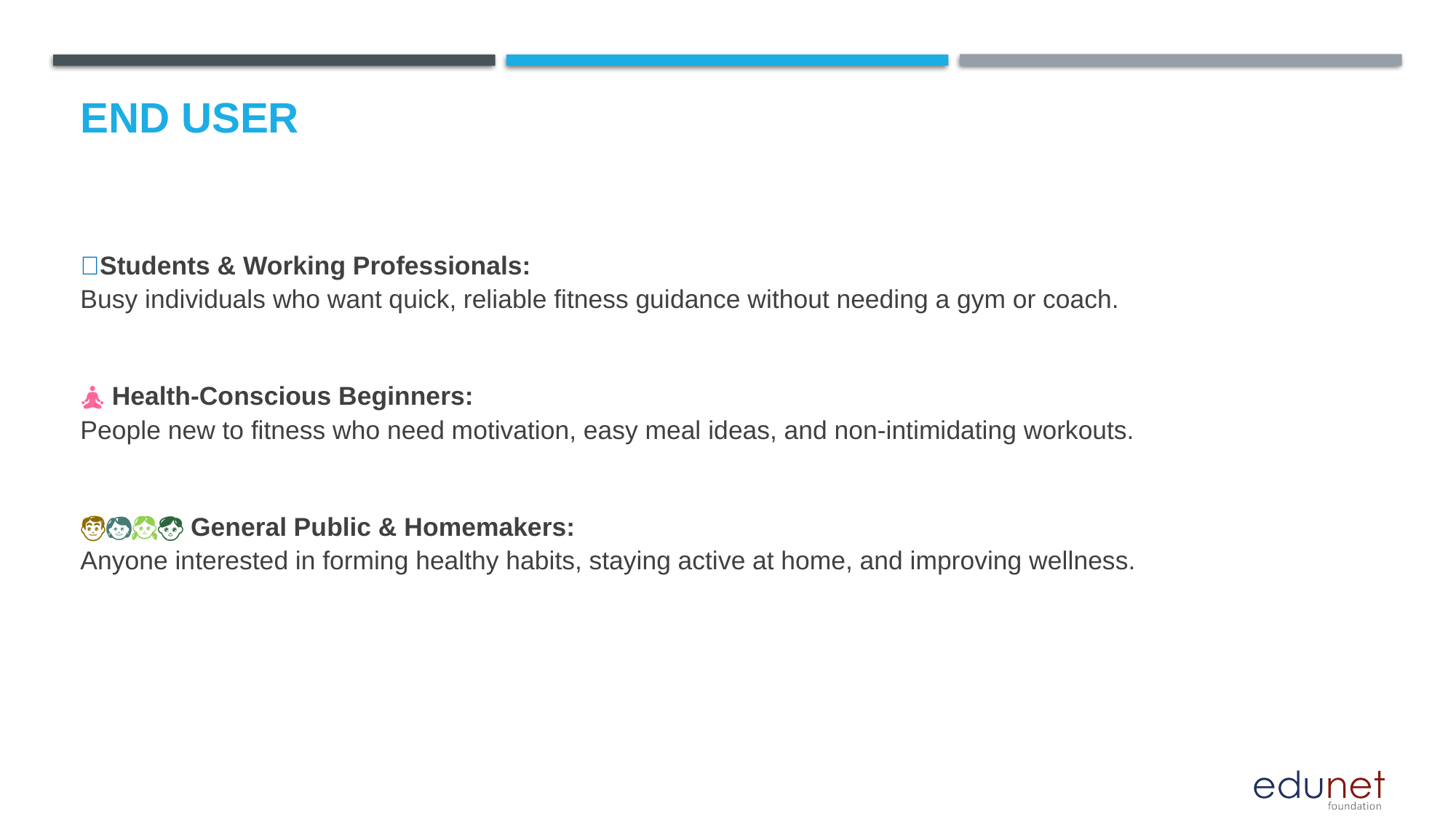

# END USER
🧍‍Students & Working Professionals:
Busy individuals who want quick, reliable fitness guidance without needing a gym or coach.

🧘‍ Health-Conscious Beginners:
People new to fitness who need motivation, easy meal ideas, and non-intimidating workouts.

👨‍👩‍👧‍👦 General Public & Homemakers:
Anyone interested in forming healthy habits, staying active at home, and improving wellness.